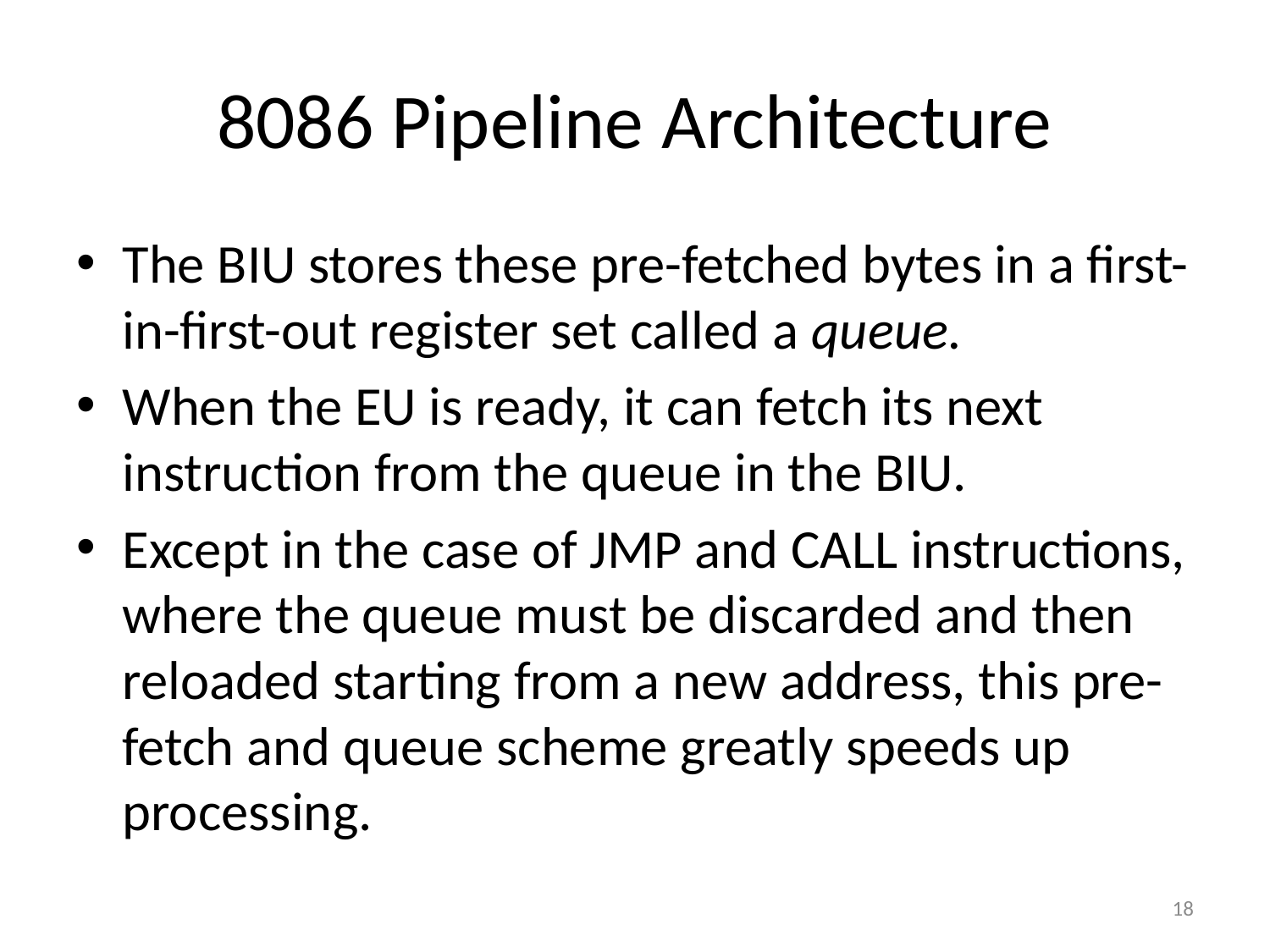

# 8086 Pipeline Architecture
The BIU stores these pre-fetched bytes in a first-in-first-out register set called a queue.
When the EU is ready, it can fetch its next instruction from the queue in the BIU.
Except in the case of JMP and CALL instructions, where the queue must be discarded and then reloaded starting from a new address, this pre-fetch and queue scheme greatly speeds up processing.
18